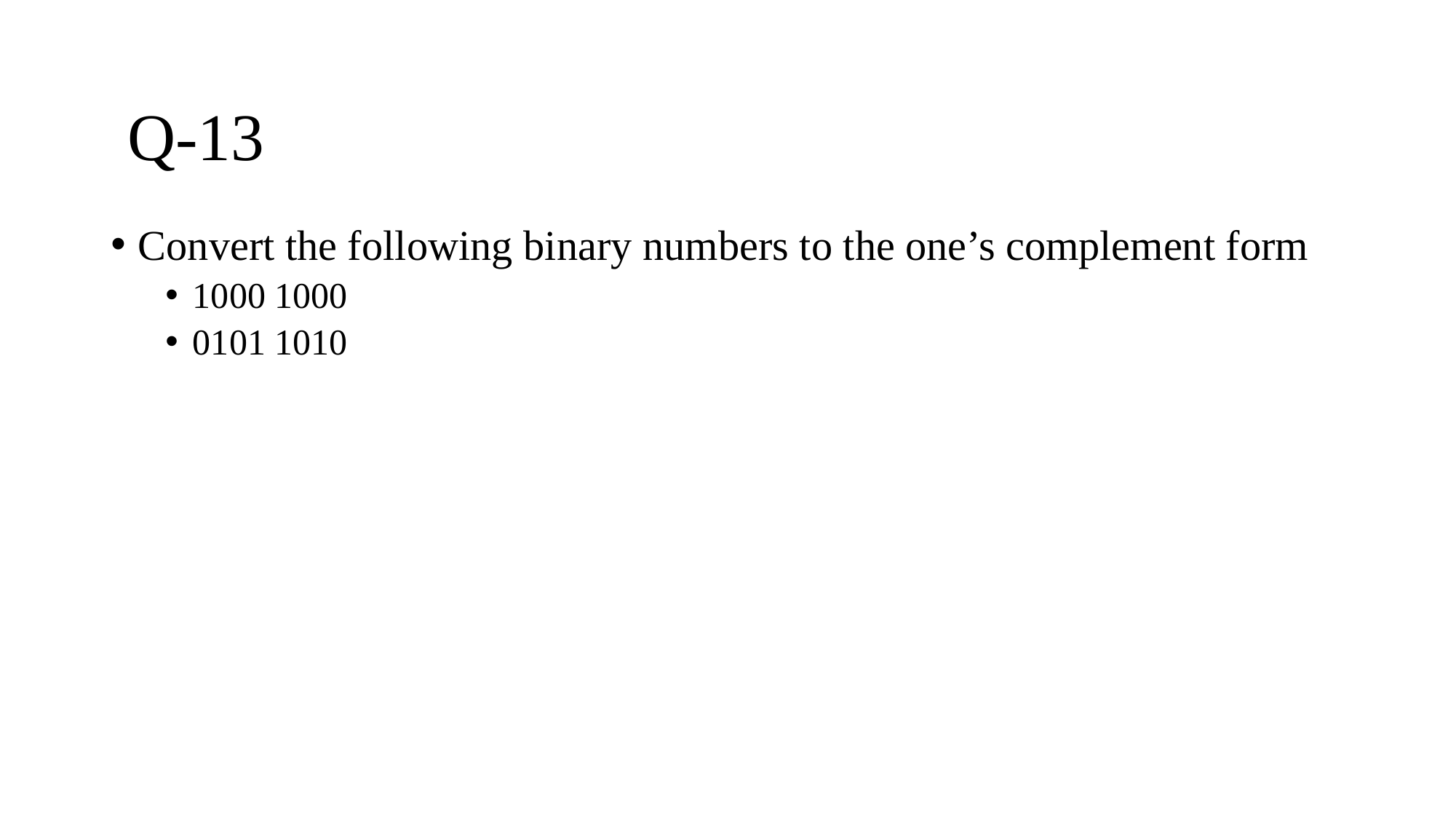

# Q-13
Convert the following binary numbers to the one’s complement form
1000 1000
0101 1010